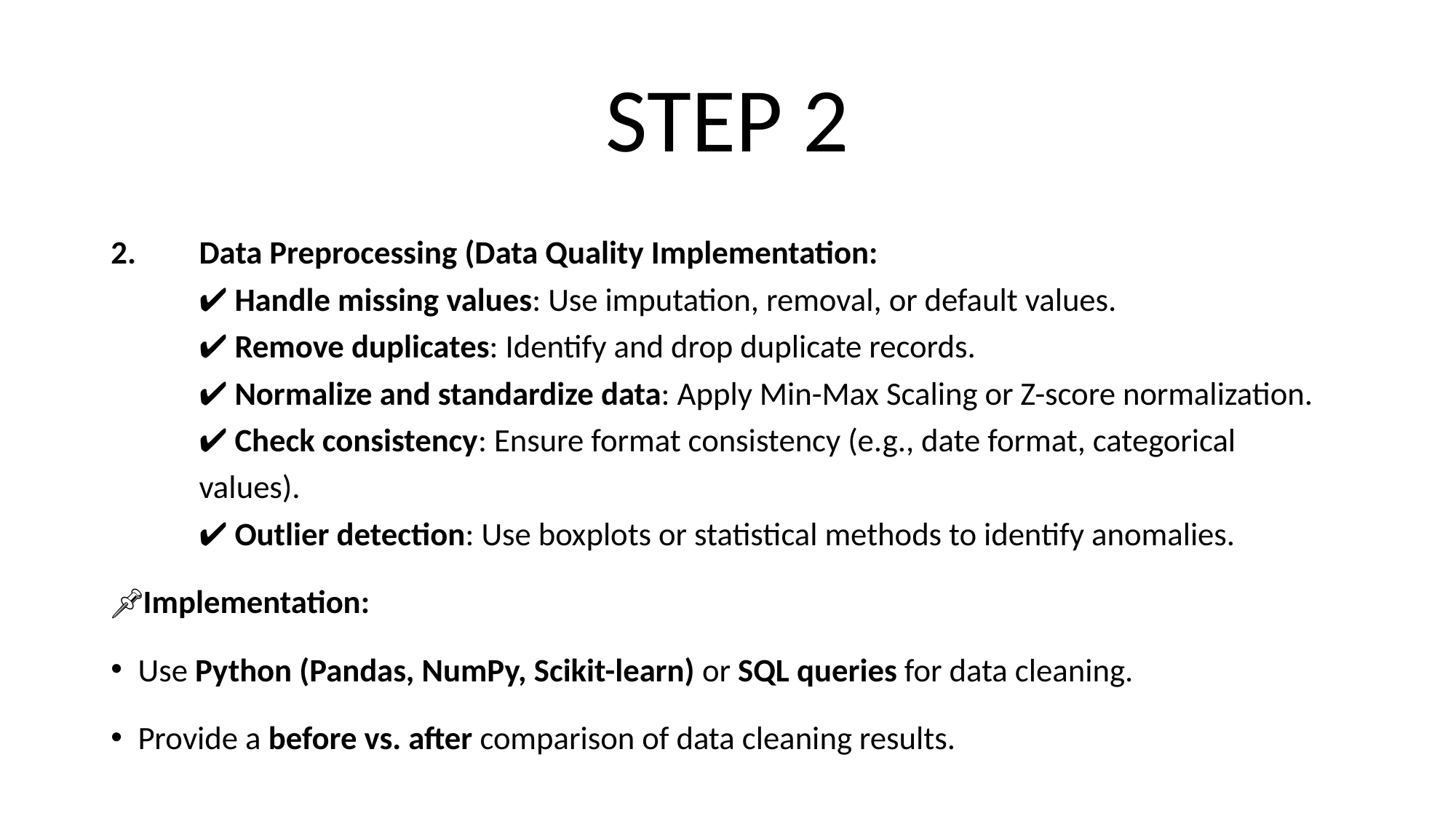

# STEP 2
Data Preprocessing (Data Quality Implementation:
✔ Handle missing values: Use imputation, removal, or default values.
✔ Remove duplicates: Identify and drop duplicate records.
✔ Normalize and standardize data: Apply Min-Max Scaling or Z-score normalization.
✔ Check consistency: Ensure format consistency (e.g., date format, categorical values).
✔ Outlier detection: Use boxplots or statistical methods to identify anomalies.
📌Implementation:
Use Python (Pandas, NumPy, Scikit-learn) or SQL queries for data cleaning.
Provide a before vs. after comparison of data cleaning results.